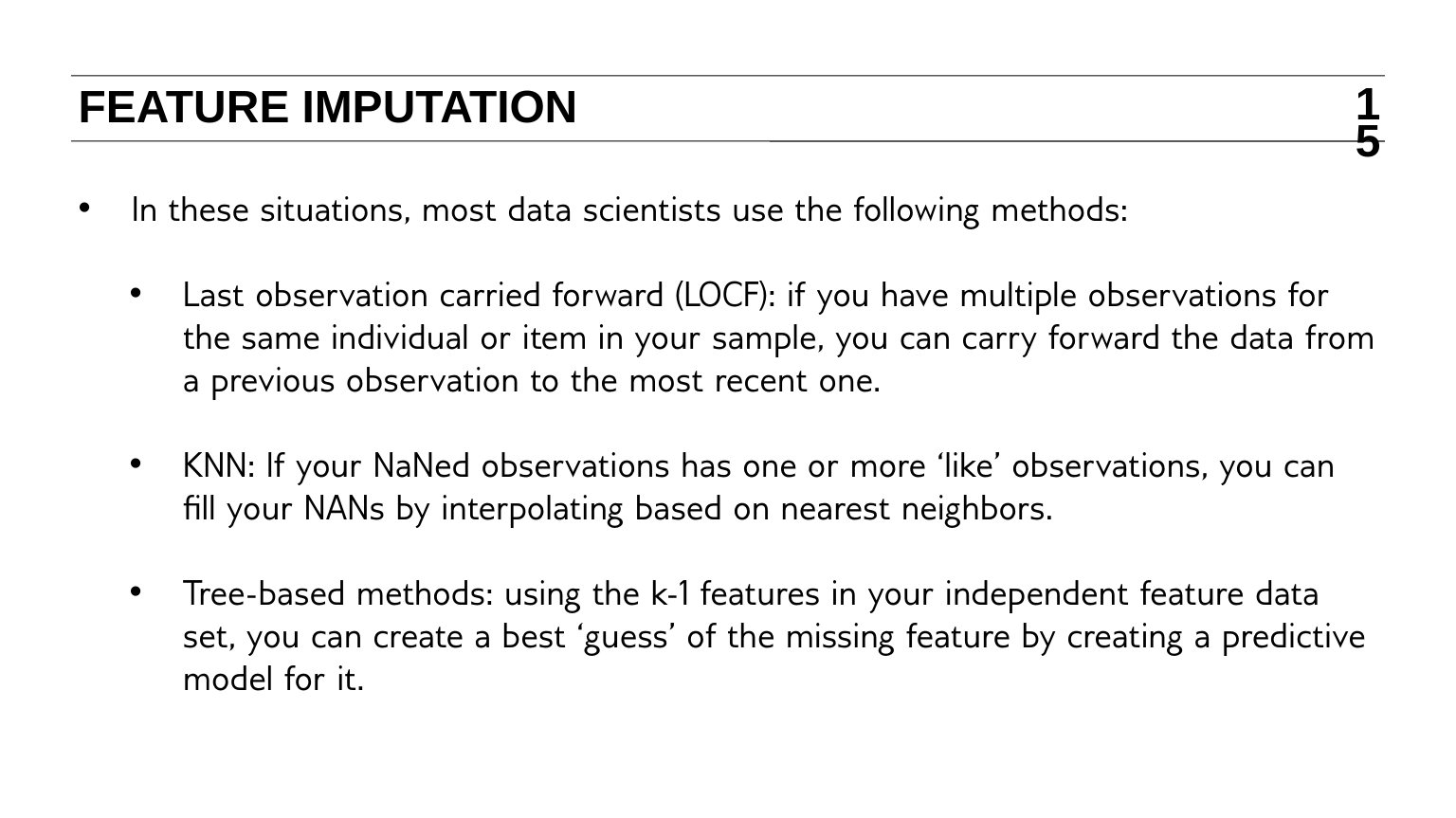

FEATURE IMPUTATION
15

In these situations, most data scientists use the following methods:

Last observation carried forward (LOCF): if you have multiple observations for the same individual or item in your sample, you can carry forward the data from a previous observation to the most recent one.

KNN: If your NaNed observations has one or more ‘like’ observations, you can fill your NANs by interpolating based on nearest neighbors.

Tree-based methods: using the k-1 features in your independent feature data set, you can create a best ‘guess’ of the missing feature by creating a predictive model for it.